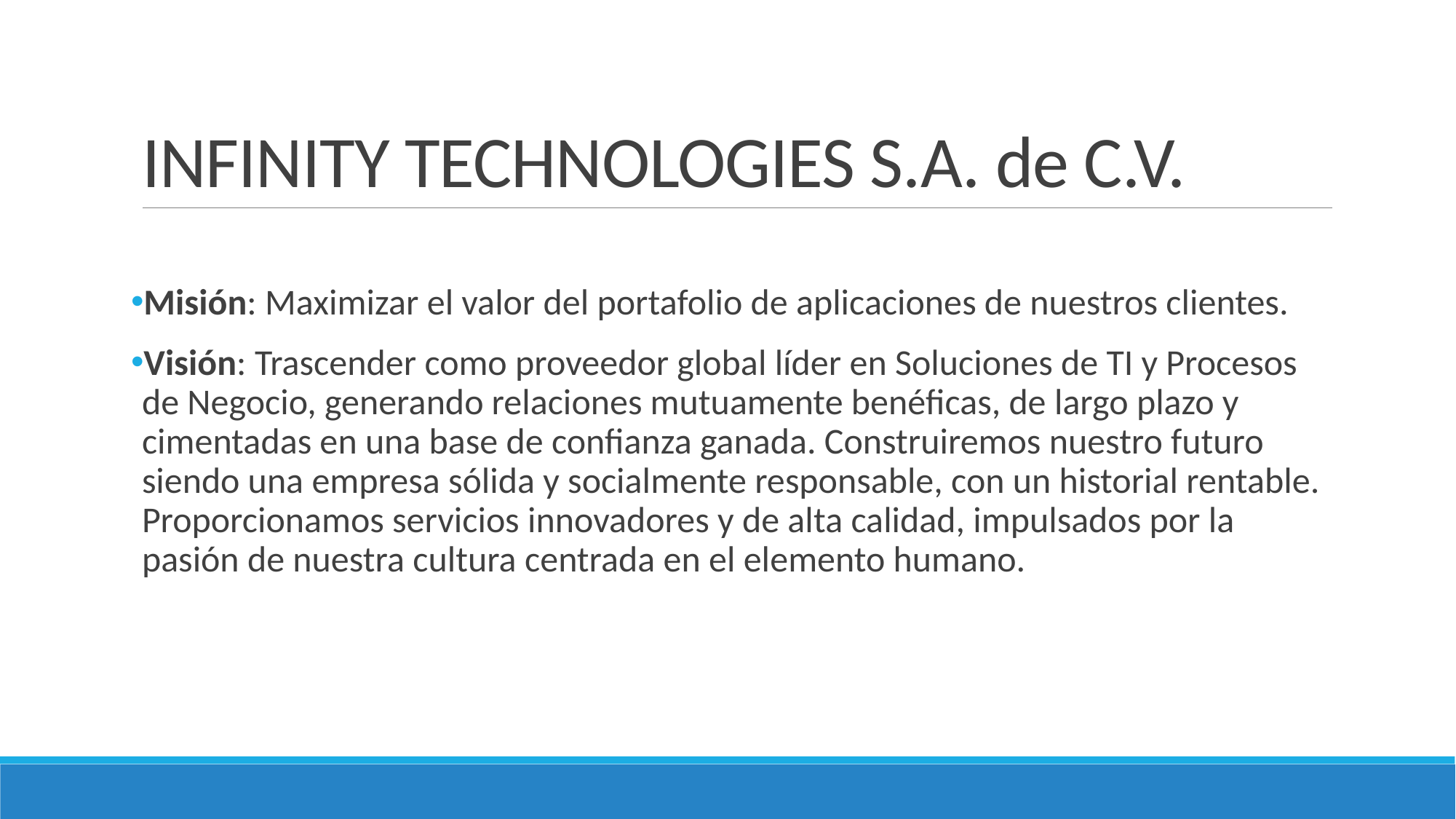

# INFINITY TECHNOLOGIES S.A. de C.V.

Misión: Maximizar el valor del portafolio de aplicaciones de nuestros clientes.
Visión: Trascender como proveedor global líder en Soluciones de TI y Procesos de Negocio, generando relaciones mutuamente benéficas, de largo plazo y cimentadas en una base de confianza ganada. Construiremos nuestro futuro siendo una empresa sólida y socialmente responsable, con un historial rentable. Proporcionamos servicios innovadores y de alta calidad, impulsados por la pasión de nuestra cultura centrada en el elemento humano.